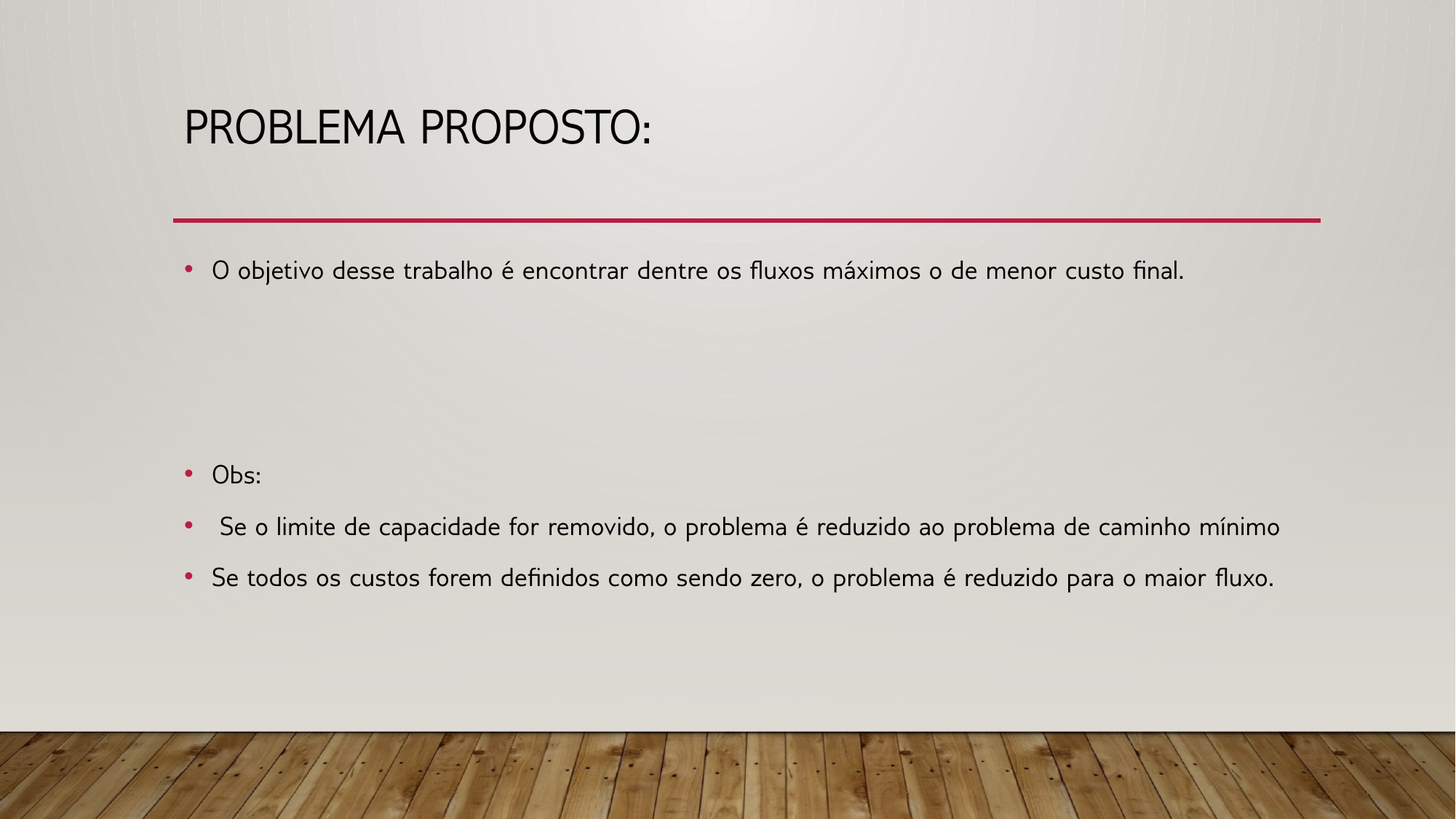

# Problema proposto:
O objetivo desse trabalho é encontrar dentre os fluxos máximos o de menor custo final.

Obs:
 Se o limite de capacidade for removido, o problema é reduzido ao problema de caminho mínimo
Se todos os custos forem definidos como sendo zero, o problema é reduzido para o maior fluxo.